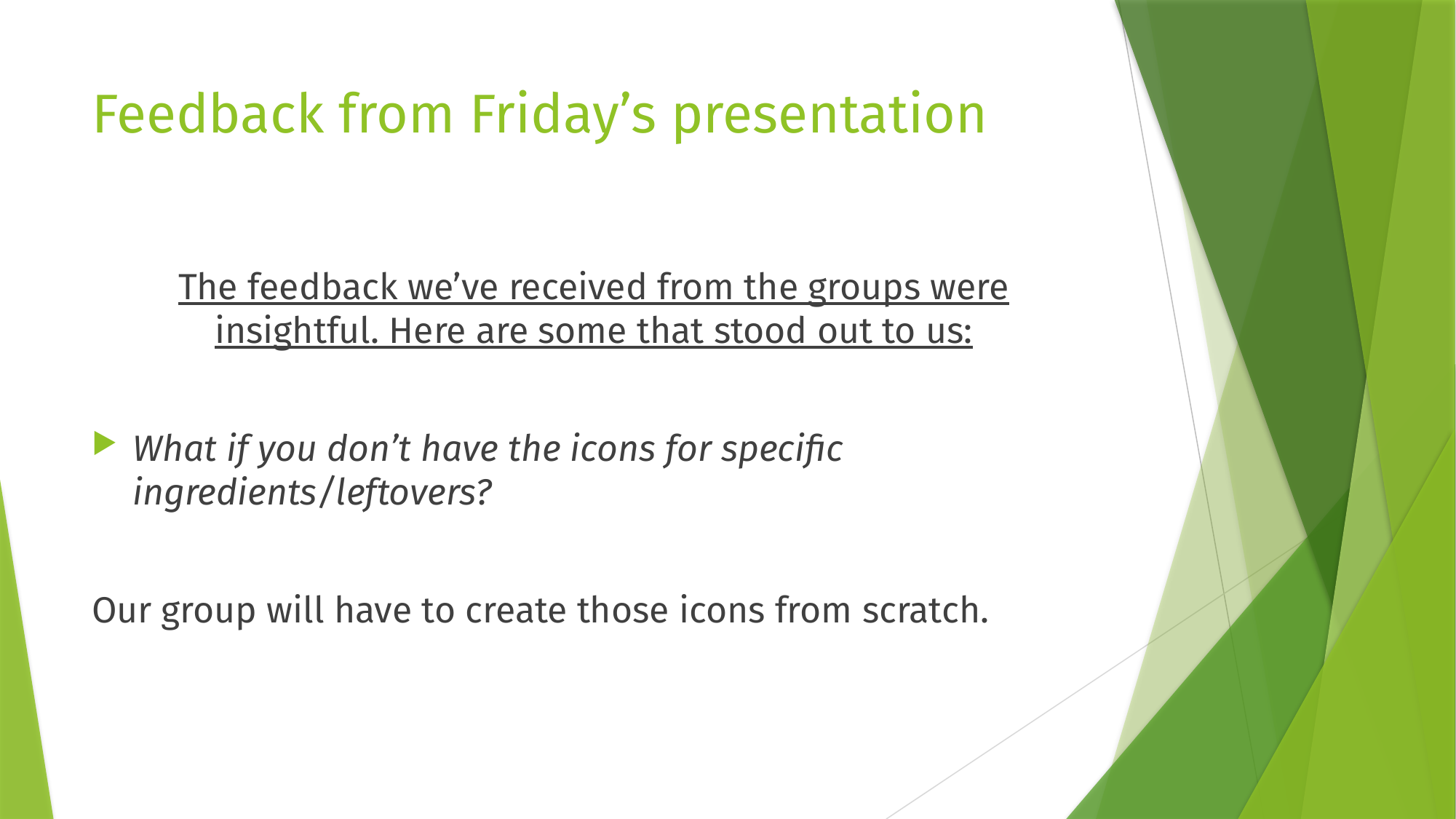

# Feedback from Friday’s presentation
The feedback we’ve received from the groups were insightful. Here are some that stood out to us:

What if you don’t have the icons for specific ingredients/leftovers?

Our group will have to create those icons from scratch.